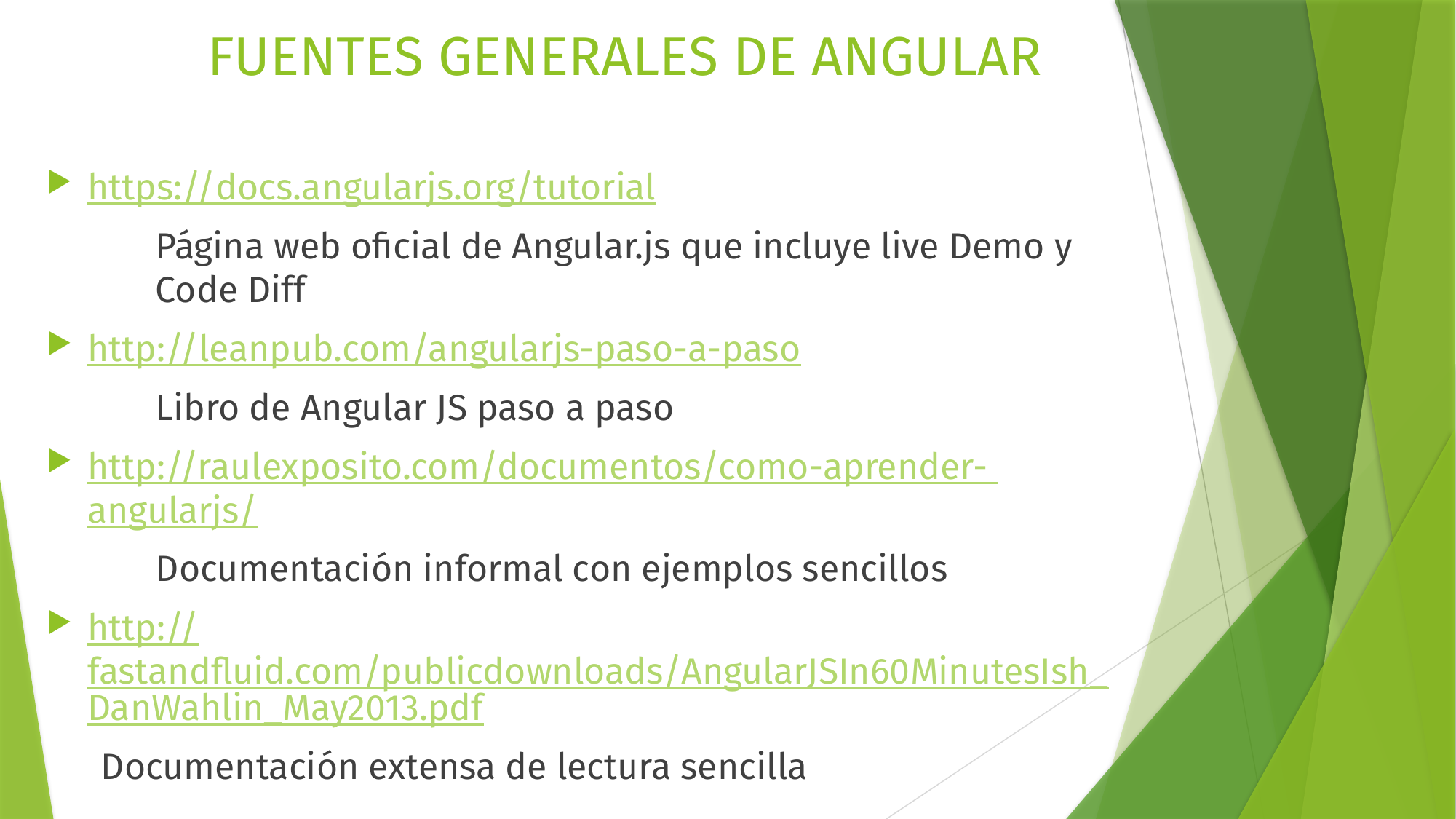

# FUENTES GENERALES DE ANGULAR
https://docs.angularjs.org/tutorial
	Página web oficial de Angular.js que incluye live Demo y 	Code Diff
http://leanpub.com/angularjs-paso-a-paso
	Libro de Angular JS paso a paso
http://raulexposito.com/documentos/como-aprender- angularjs/
	Documentación informal con ejemplos sencillos
http://fastandfluid.com/publicdownloads/AngularJSIn60MinutesIsh_DanWahlin_May2013.pdf
Documentación extensa de lectura sencilla